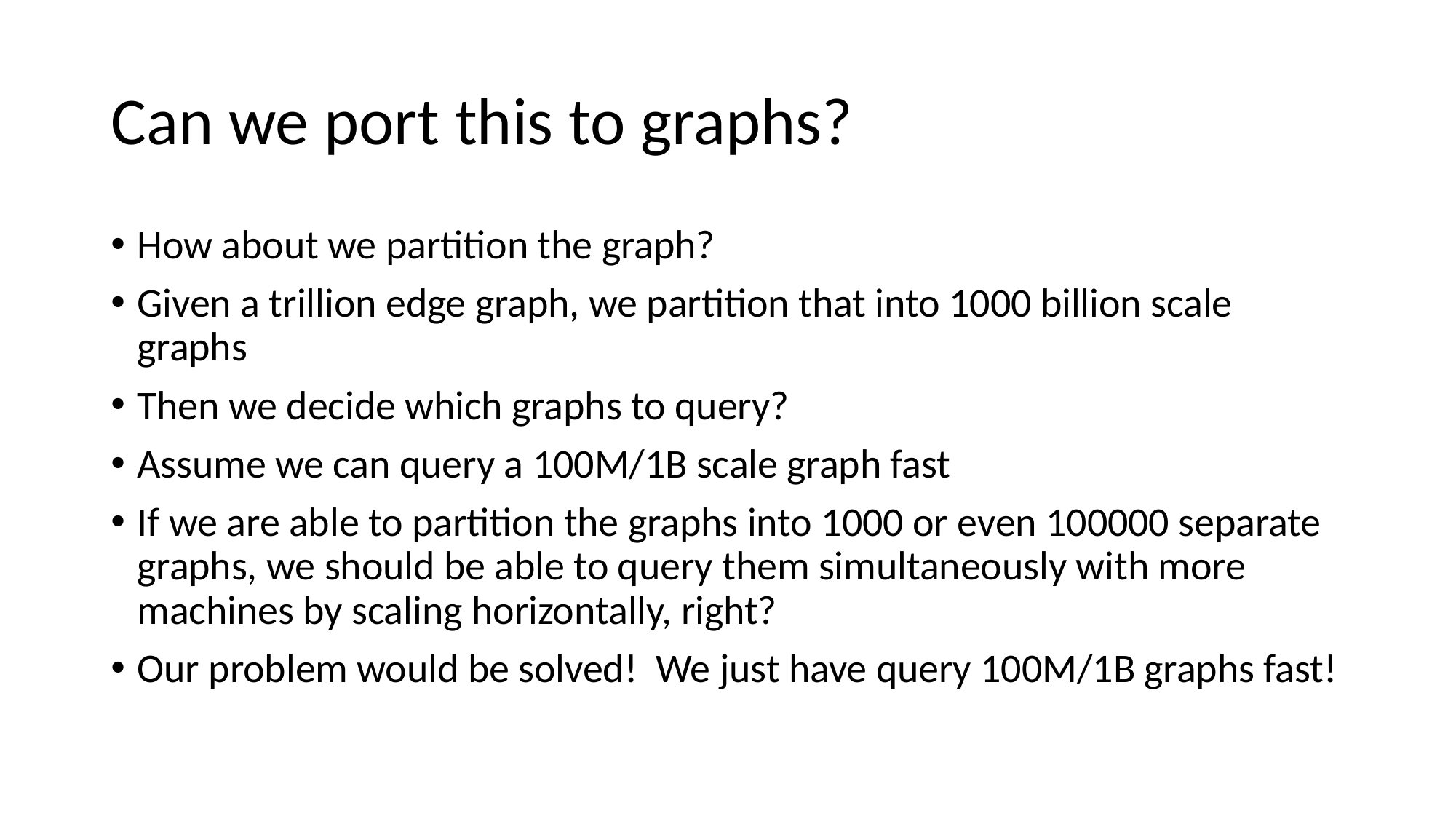

# Can we port this to graphs?
How about we partition the graph?
Given a trillion edge graph, we partition that into 1000 billion scale graphs
Then we decide which graphs to query?
Assume we can query a 100M/1B scale graph fast
If we are able to partition the graphs into 1000 or even 100000 separate graphs, we should be able to query them simultaneously with more machines by scaling horizontally, right?
Our problem would be solved!  We just have query 100M/1B graphs fast!